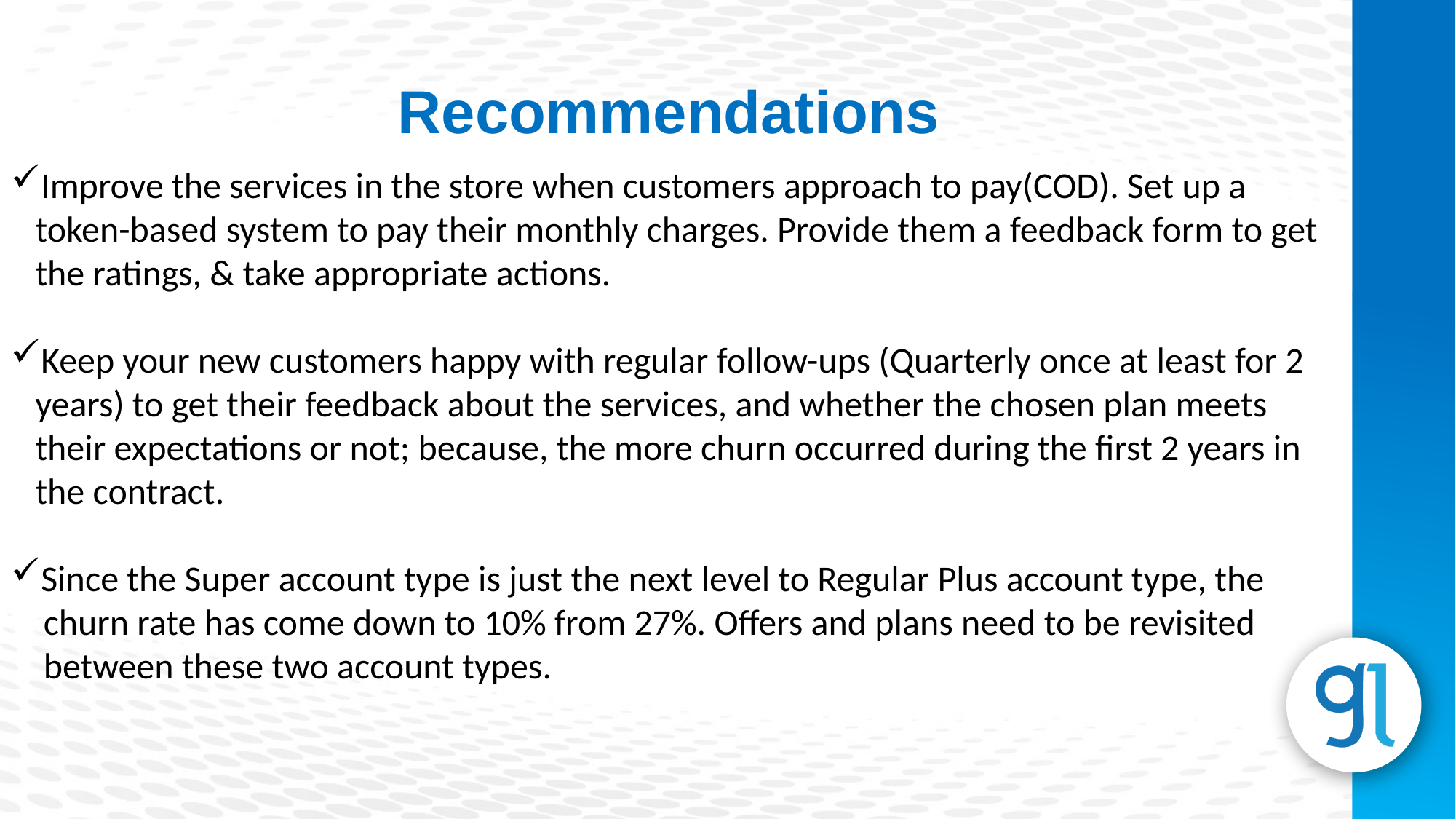

Recommendations
Improve the services in the store when customers approach to pay(COD). Set up a
   token-based system to pay their monthly charges. Provide them a feedback form to get
   the ratings, & take appropriate actions.

Keep your new customers happy with regular follow-ups (Quarterly once at least for 2
   years) to get their feedback about the services, and whether the chosen plan meets
   their expectations or not; because, the more churn occurred during the first 2 years in
   the contract.

Since the Super account type is just the next level to Regular Plus account type, the
    churn rate has come down to 10% from 27%. Offers and plans need to be revisited
    between these two account types.